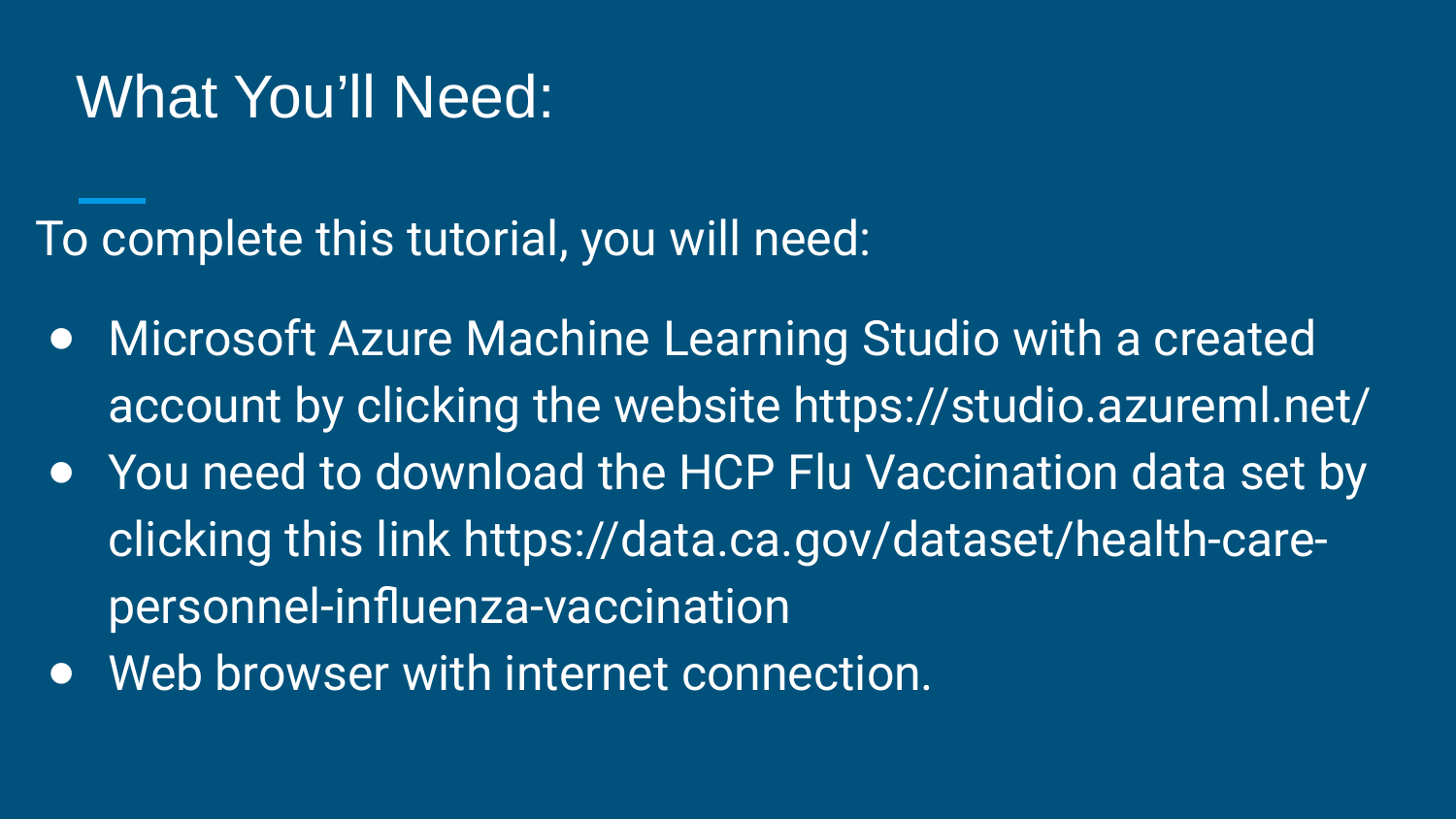

# What You’ll Need:
To complete this tutorial, you will need:
Microsoft Azure Machine Learning Studio with a created account by clicking the website https://studio.azureml.net/
You need to download the HCP Flu Vaccination data set by clicking this link https://data.ca.gov/dataset/health-care-personnel-influenza-vaccination
Web browser with internet connection.